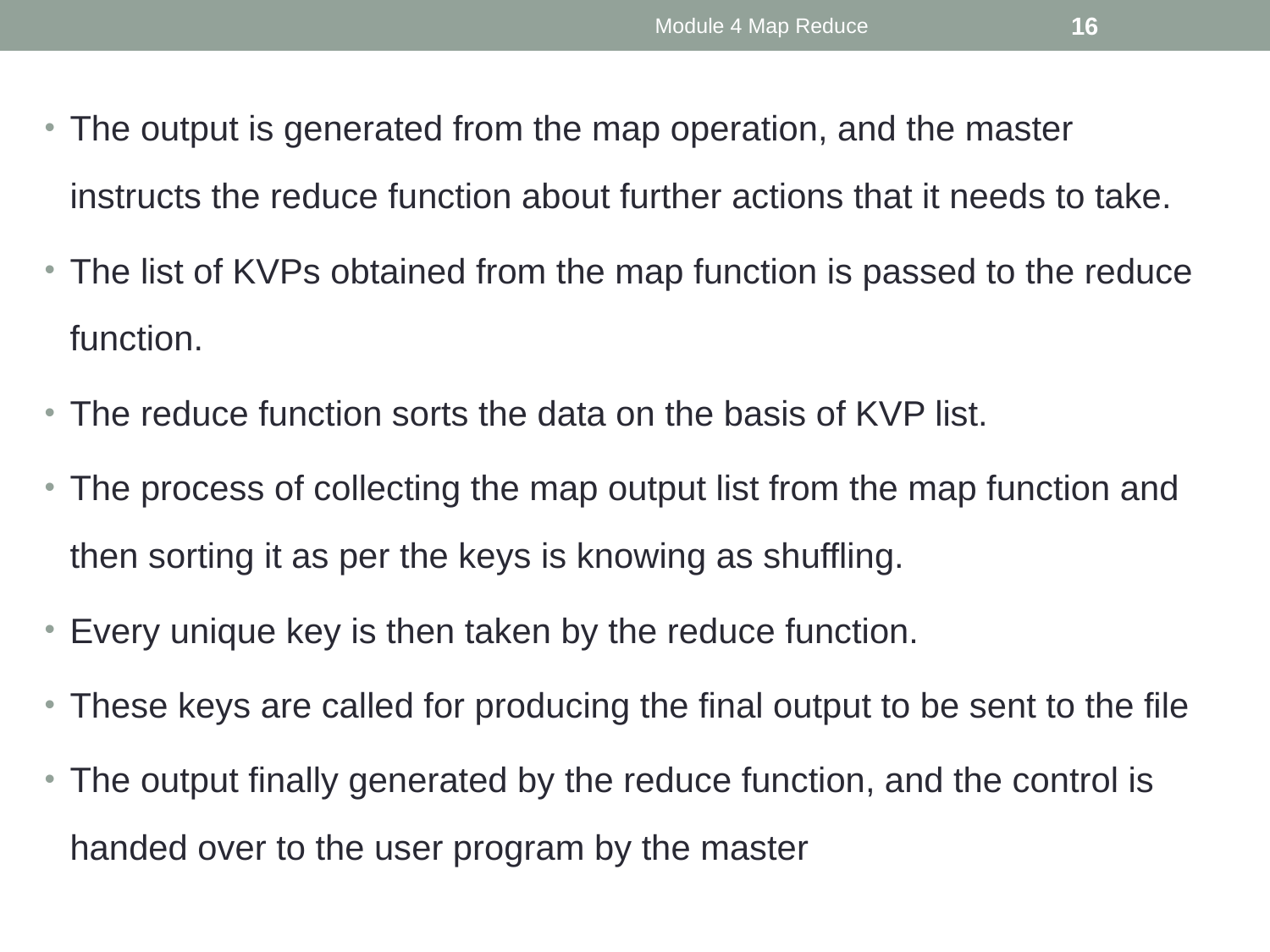

Module 4 Map Reduce
16
The output is generated from the map operation, and the master instructs the reduce function about further actions that it needs to take.
The list of KVPs obtained from the map function is passed to the reduce function.
The reduce function sorts the data on the basis of KVP list.
The process of collecting the map output list from the map function and then sorting it as per the keys is knowing as shuffling.
Every unique key is then taken by the reduce function.
These keys are called for producing the final output to be sent to the file
The output finally generated by the reduce function, and the control is handed over to the user program by the master